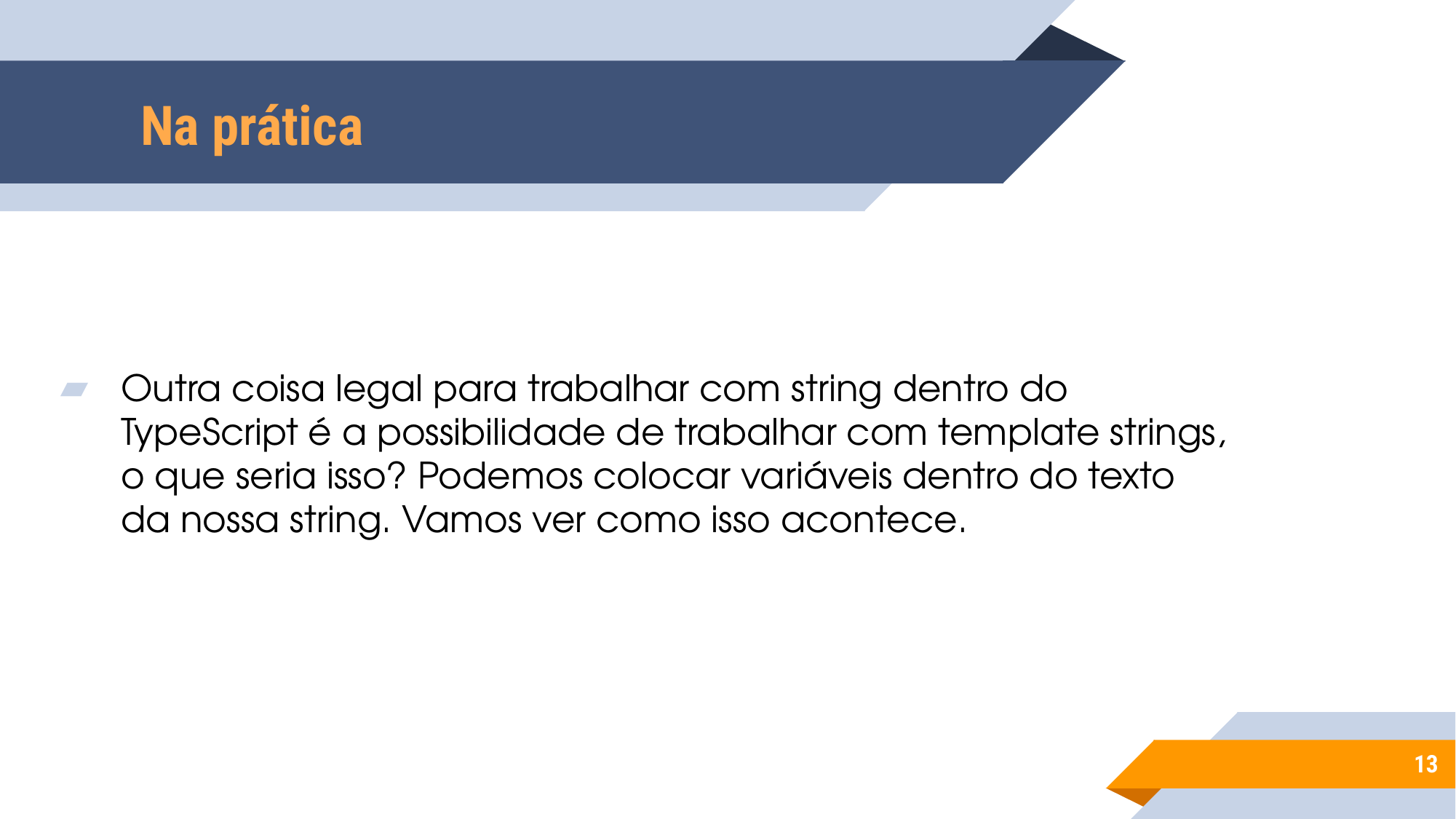

# Na prática

Outra coisa legal para trabalhar com string dentro do TypeScript é a possibilidade de trabalhar com template strings, o que seria isso? Podemos colocar variáveis dentro do texto da nossa string. Vamos ver como isso acontece.

13